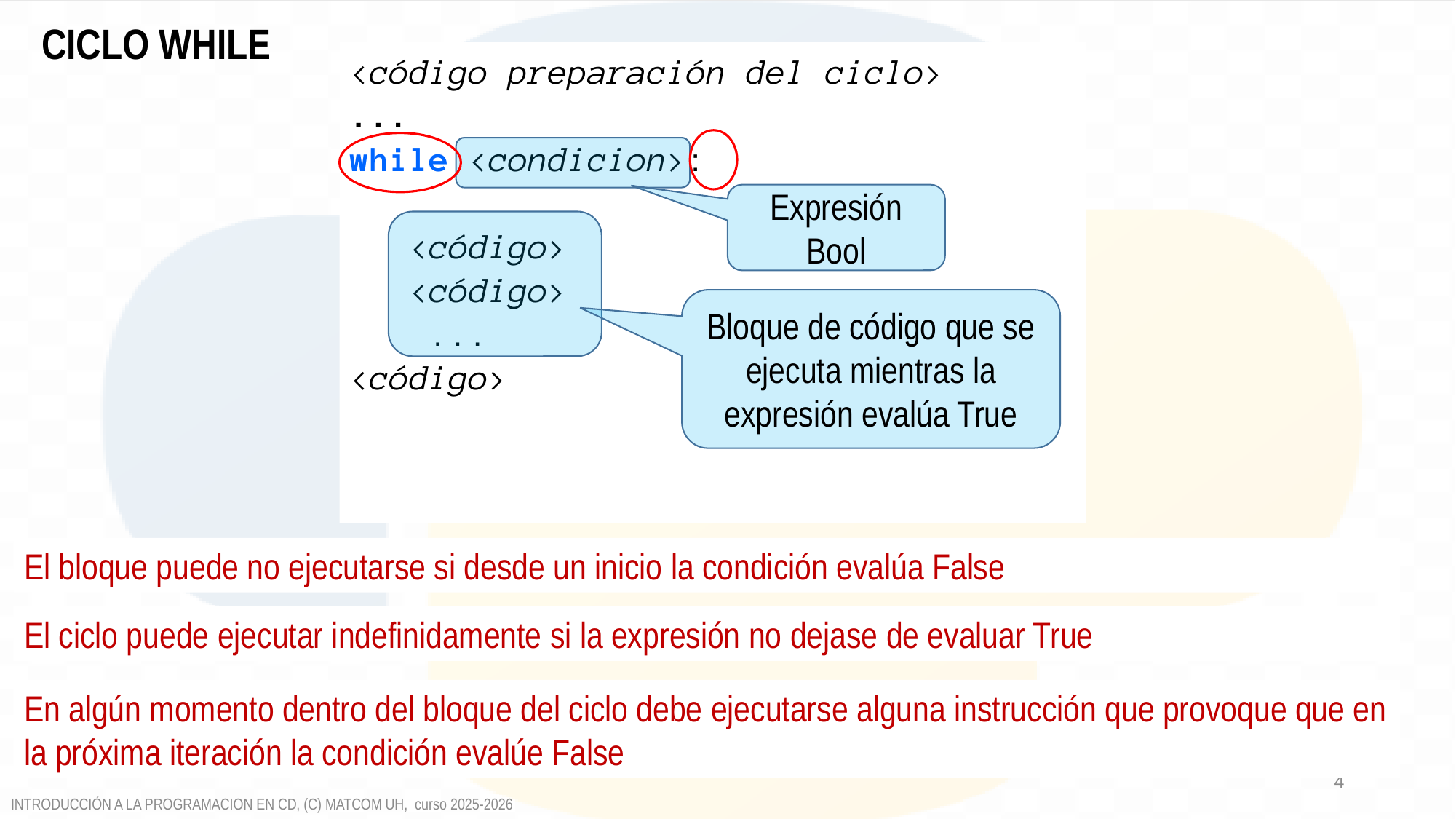

CICLO WHILE
<código preparación del ciclo>
...
while <condicion>:

   <código>
   <código>
    ...
<código>

Expresión Bool

Bloque de código que se ejecuta mientras la expresión evalúa True
El bloque puede no ejecutarse si desde un inicio la condición evalúa False
El ciclo puede ejecutar indefinidamente si la expresión no dejase de evaluar True
En algún momento dentro del bloque del ciclo debe ejecutarse alguna instrucción que provoque que en la próxima iteración la condición evalúe False
4
INTRODUCCIÓN A LA PROGRAMACION EN CD, (C) MATCOM UH,  curso 2025-2026